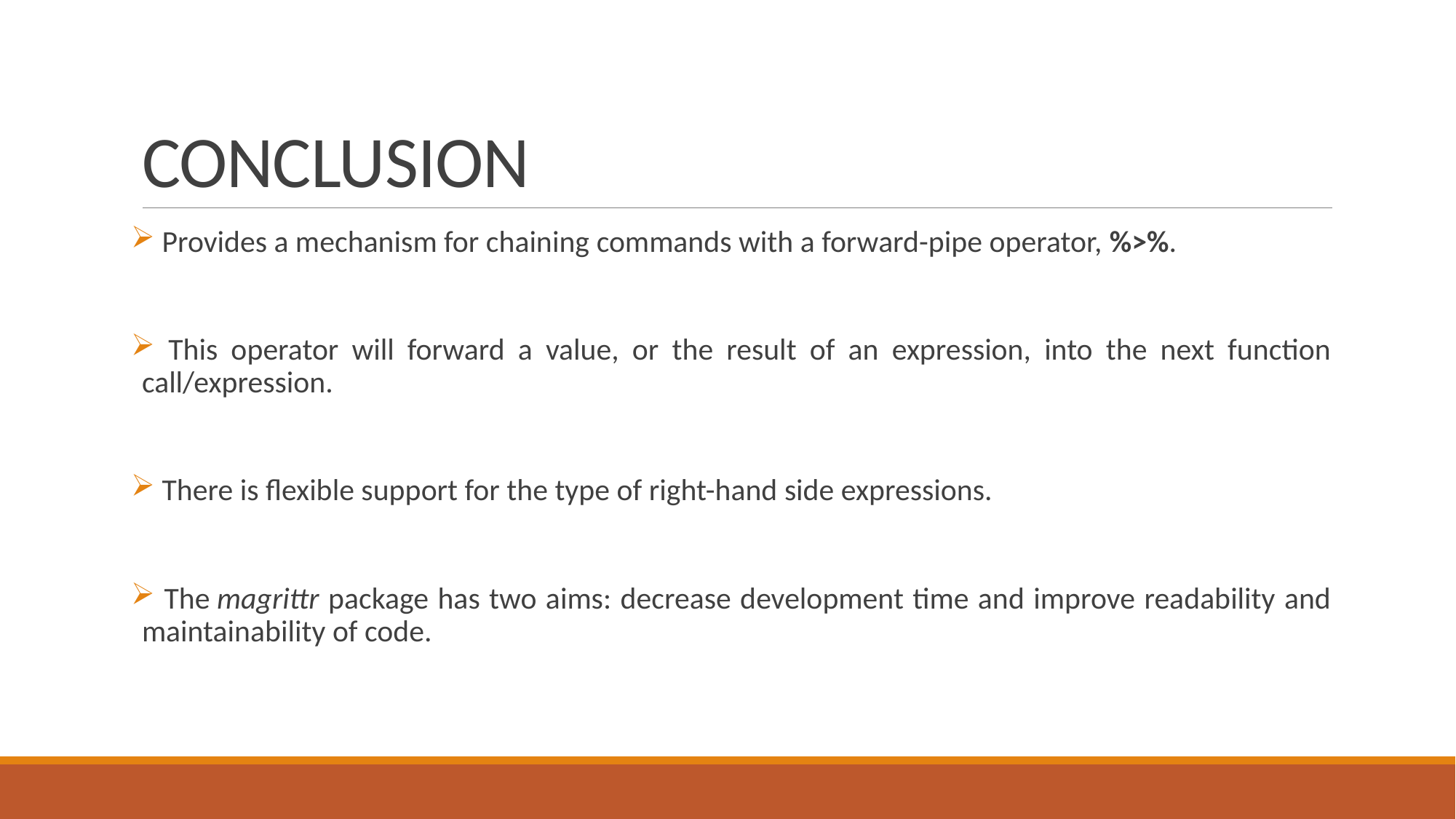

# CONCLUSION
 Provides a mechanism for chaining commands with a forward-pipe operator, %>%.

 This operator will forward a value, or the result of an expression, into the next function call/expression.

 There is flexible support for the type of right-hand side expressions.

 The magrittr package has two aims: decrease development time and improve readability and maintainability of code.